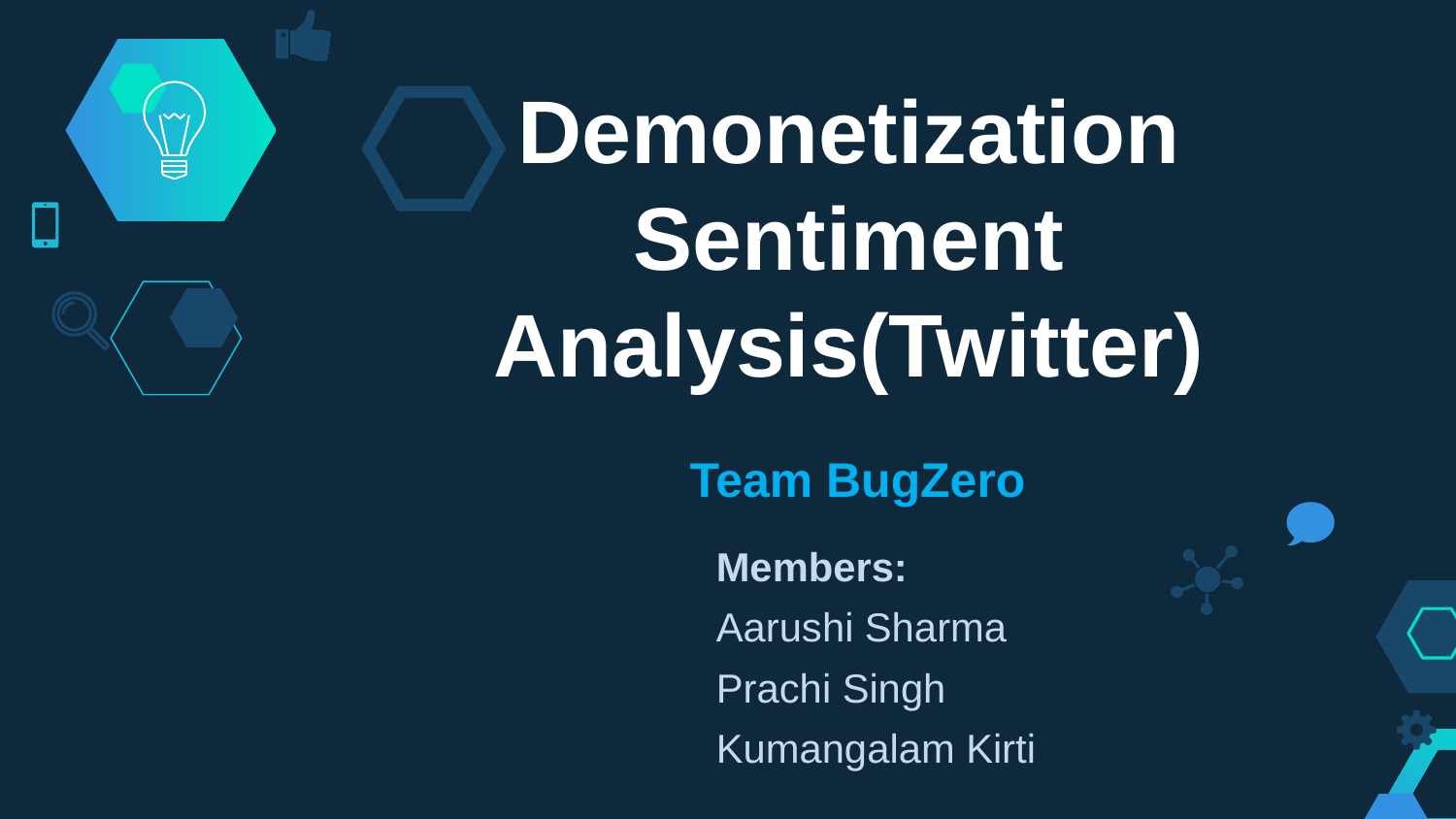

Demonetization Sentiment Analysis(Twitter)
Team BugZero
Members:
Aarushi Sharma
Prachi Singh
Kumangalam Kirti